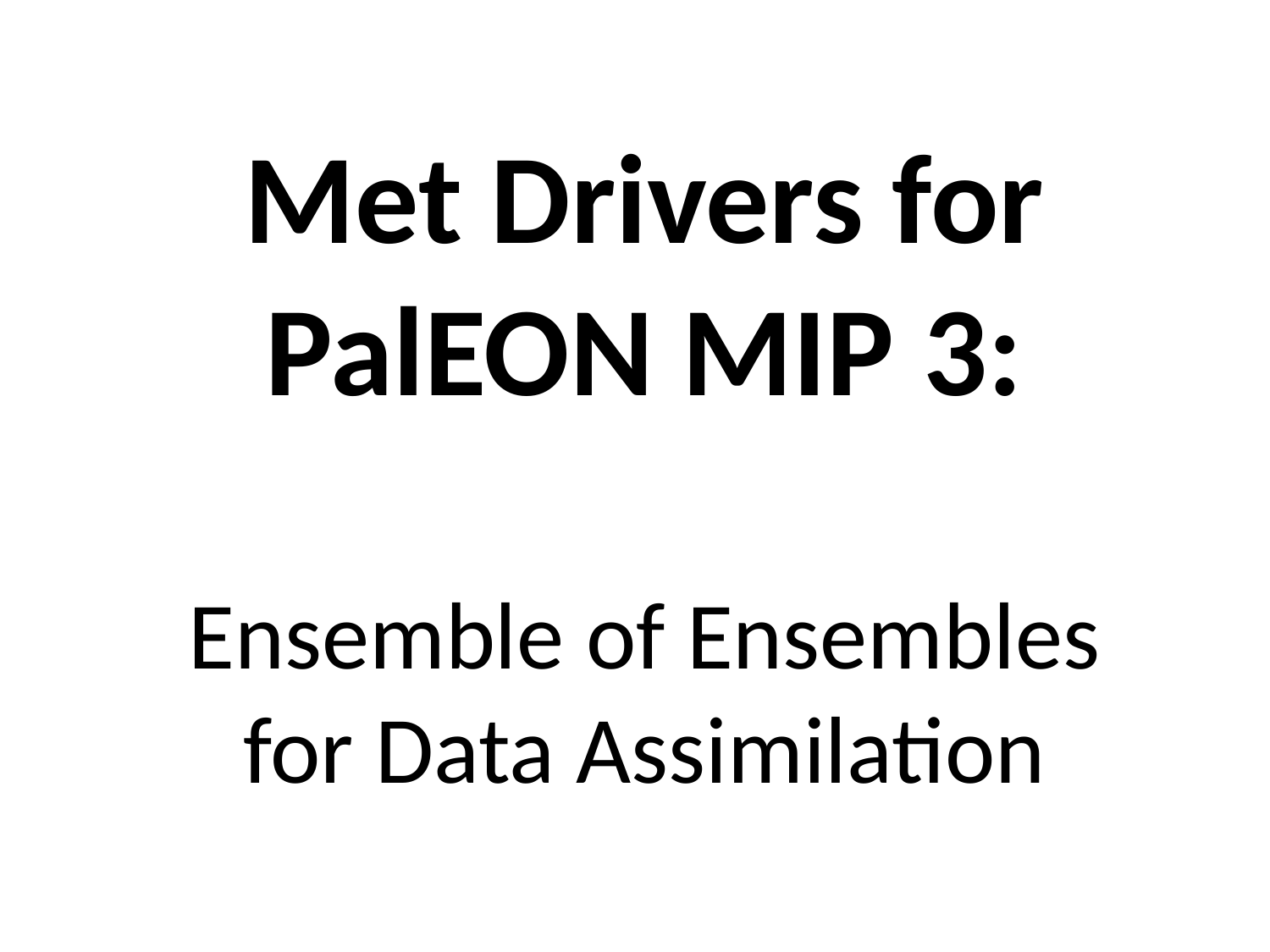

# Met Drivers for PalEON MIP 3: Ensemble of Ensembles for Data Assimilation